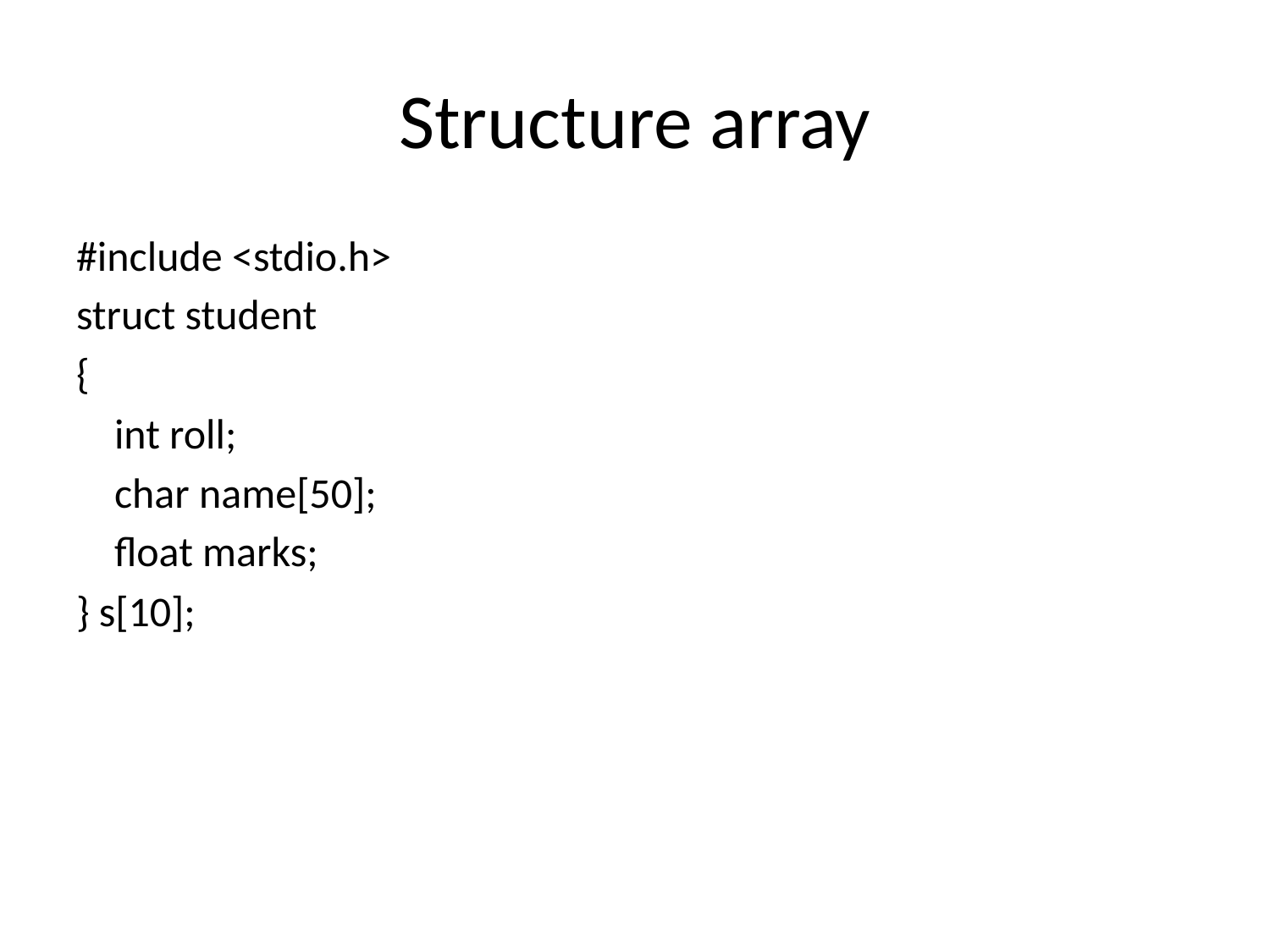

# Structure array
#include <stdio.h>
struct student
{
    int roll;
    char name[50];
    float marks;
} s[10];